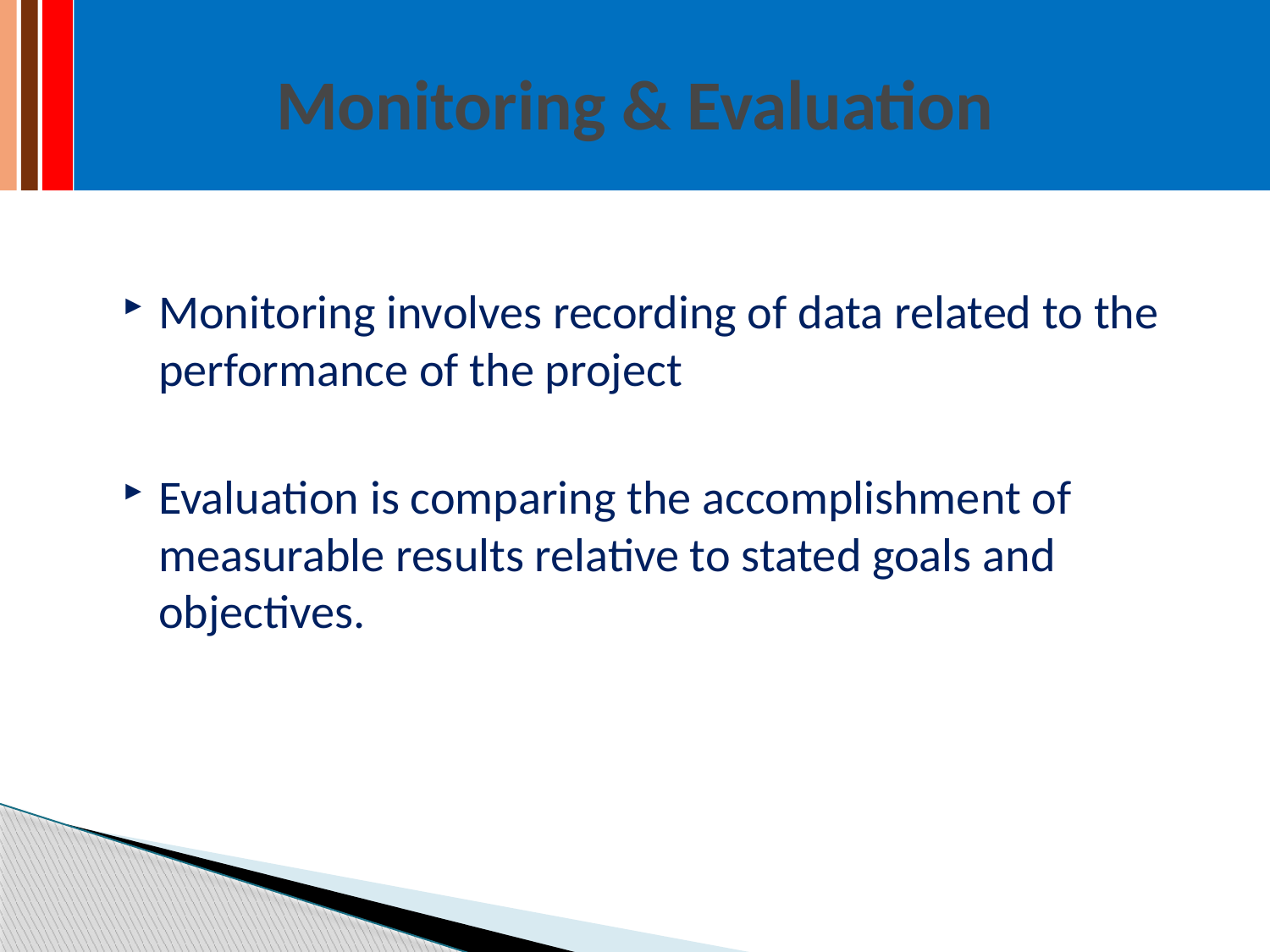

# Monitoring & Evaluation
Monitoring involves recording of data related to the performance of the project

Evaluation is comparing the accomplishment of measurable results relative to stated goals and objectives.